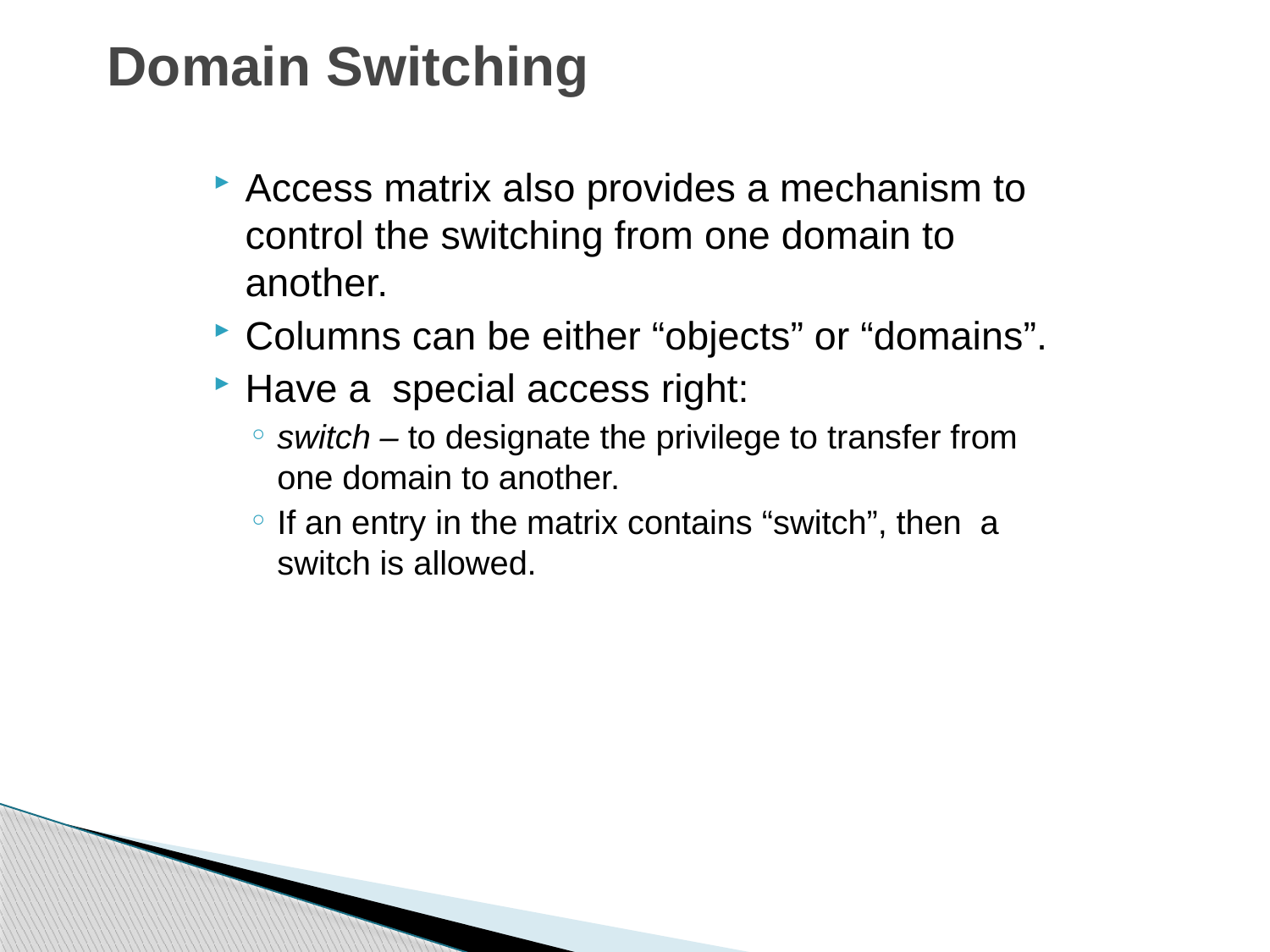

# Domain Switching
Access matrix also provides a mechanism to control the switching from one domain to another.
Columns can be either “objects” or “domains”.
Have a  special access right:
switch – to designate the privilege to transfer from one domain to another.
If an entry in the matrix contains “switch”, then  a switch is allowed.